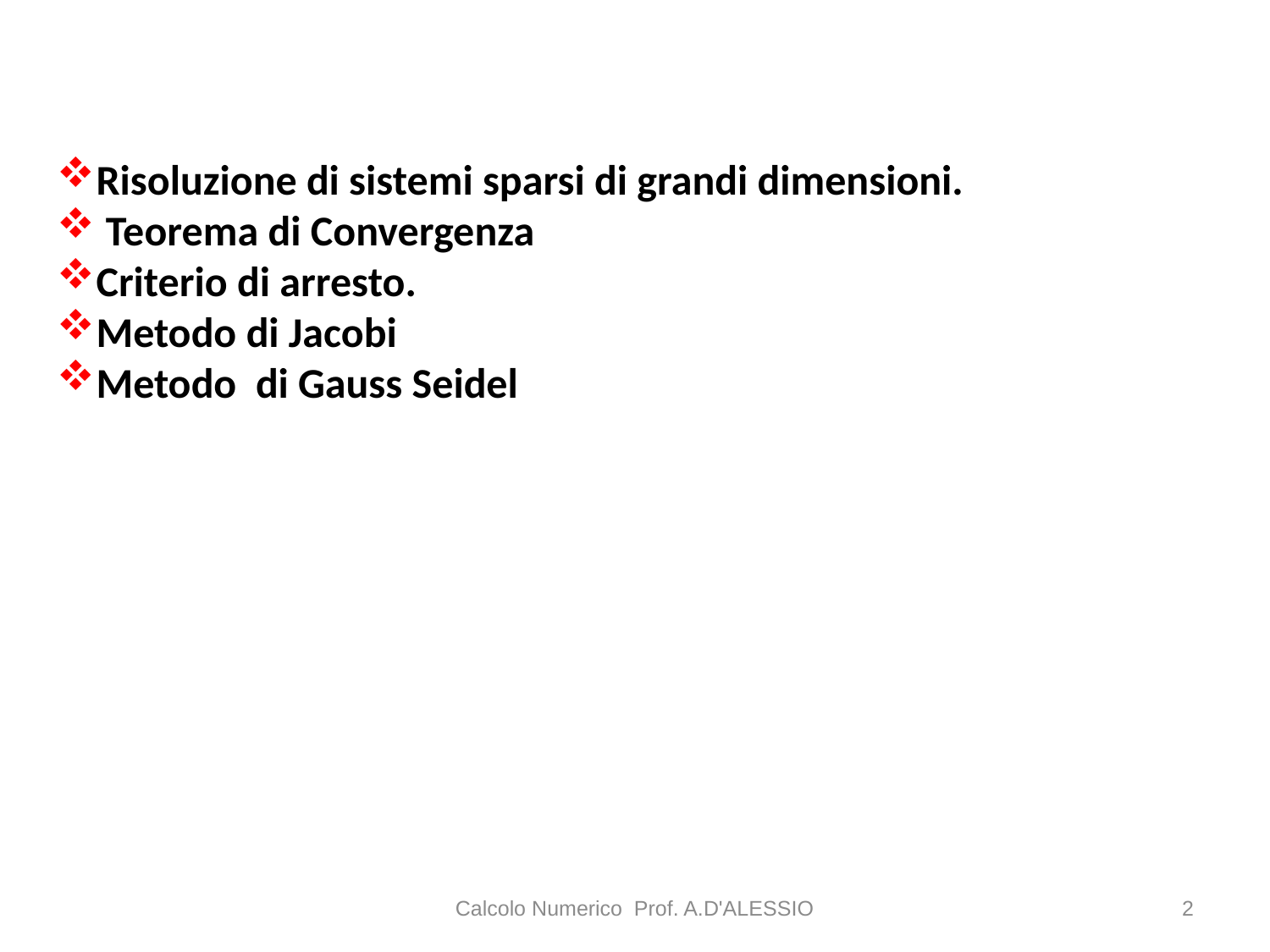

Risoluzione di sistemi sparsi di grandi dimensioni.
 Teorema di Convergenza
Criterio di arresto.
Metodo di Jacobi
Metodo  di Gauss Seidel

Calcolo Numerico  Prof. A.D'ALESSIO
2